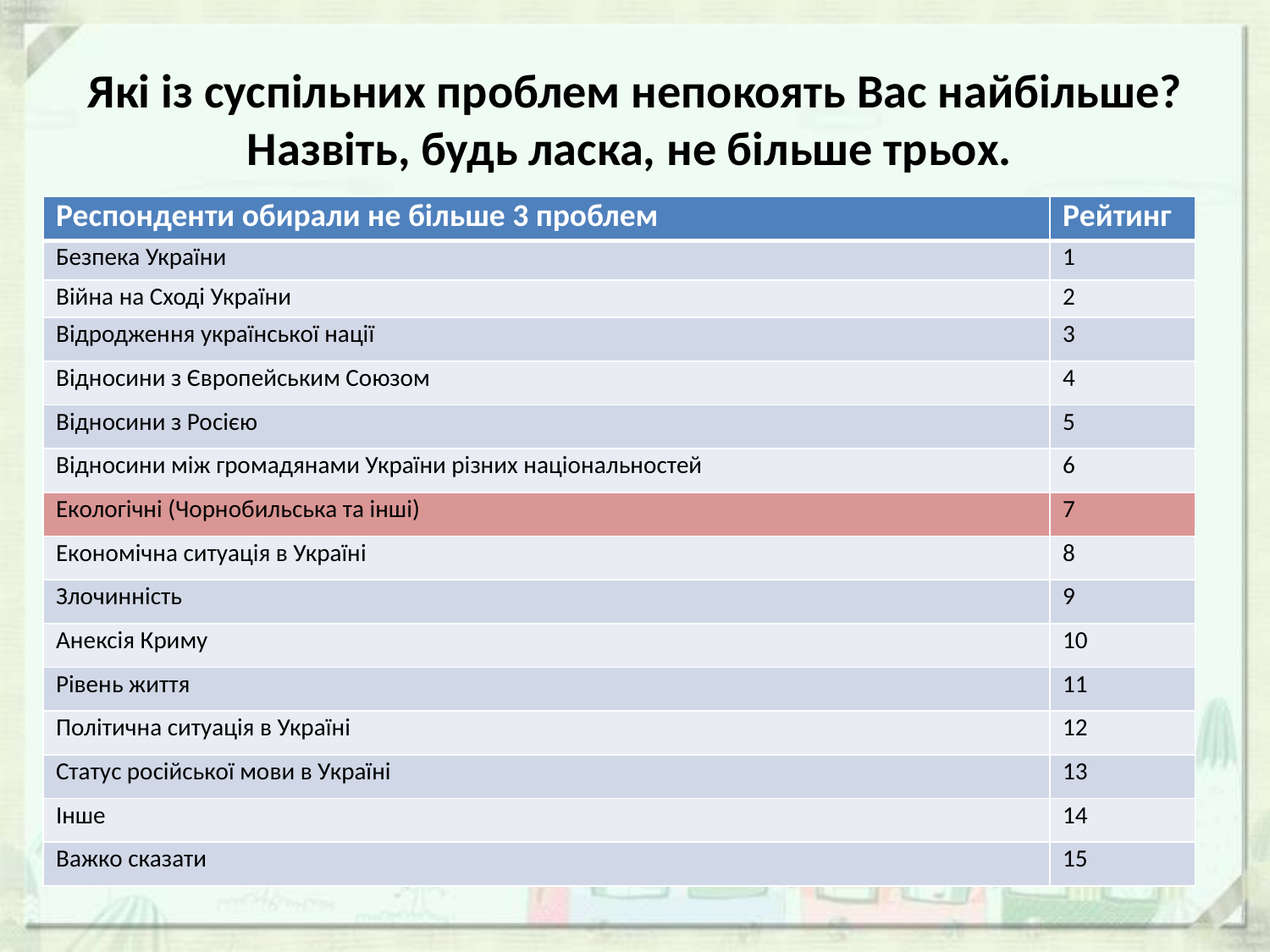

# Які із суспільних проблем непокоять Вас найбільше? Назвіть, будь ласка, не більше трьох.
| Респонденти обирали не більше 3 проблем | Рейтинг |
| --- | --- |
| Безпека України | 1 |
| Війна на Сході України | 2 |
| Відродження української нації | 3 |
| Відносини з Європейським Союзом | 4 |
| Відносини з Росією | 5 |
| Відносини між громадянами України різних національностей | 6 |
| Екологічні (Чорнобильська та інші) | 7 |
| Економічна ситуація в Україні | 8 |
| Злочинність | 9 |
| Анексія Криму | 10 |
| Рівень життя | 11 |
| Політична ситуація в Україні | 12 |
| Статус російської мови в Україні | 13 |
| Інше | 14 |
| Важко сказати | 15 |